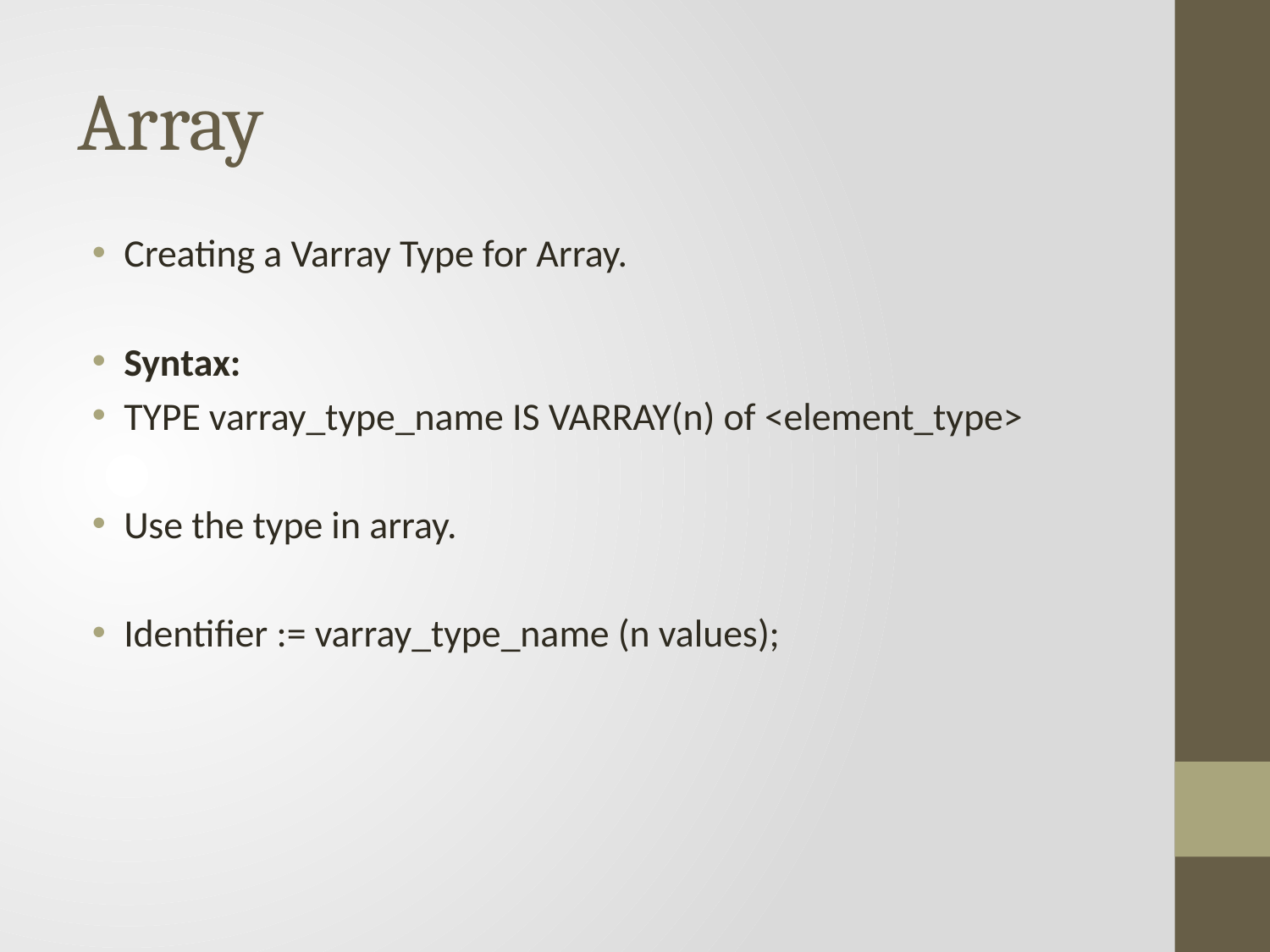

# Array
Creating a Varray Type for Array.

Syntax:
TYPE varray_type_name IS VARRAY(n) of <element_type>

Use the type in array.

Identifier := varray_type_name (n values);